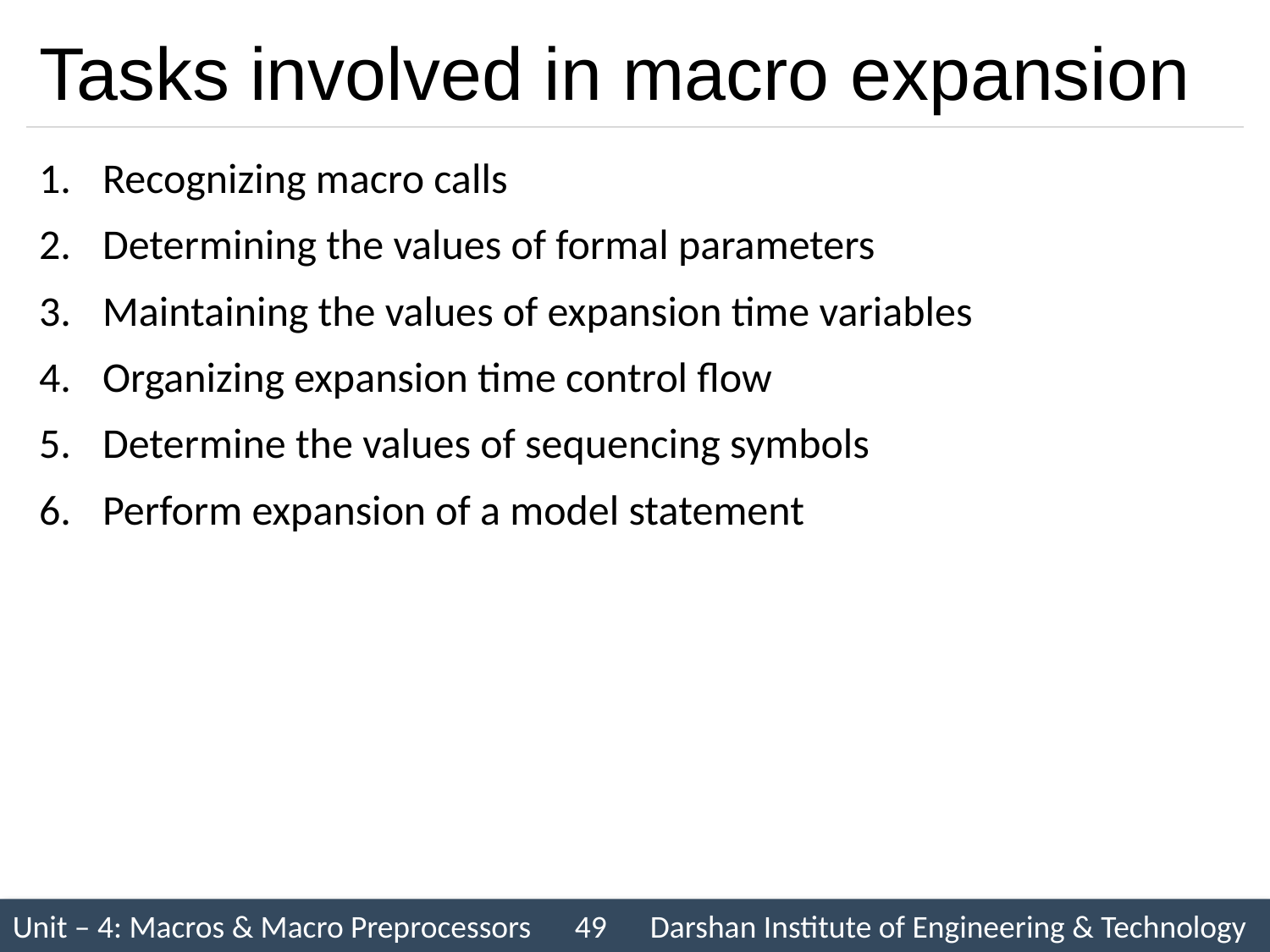

# Tasks involved in macro expansion
Recognizing macro calls
Determining the values of formal parameters
Maintaining the values of expansion time variables
Organizing expansion time control flow
Determine the values of sequencing symbols
Perform expansion of a model statement